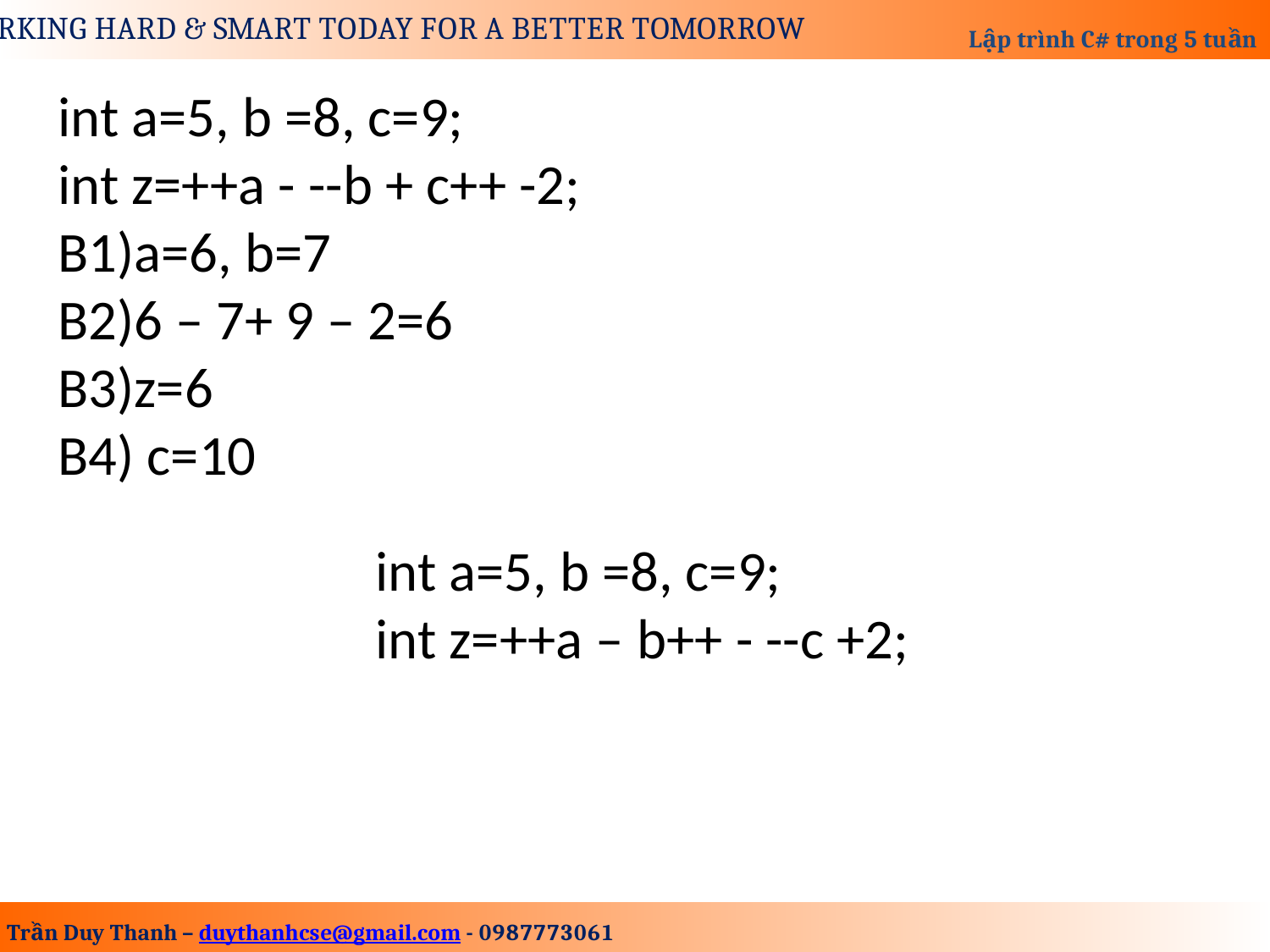

int a=5, b =8, c=9;
int z=++a - --b + c++ -2;
B1)a=6, b=7
B2)6 – 7+ 9 – 2=6
B3)z=6
B4) c=10
int a=5, b =8, c=9;
int z=++a – b++ - --c +2;